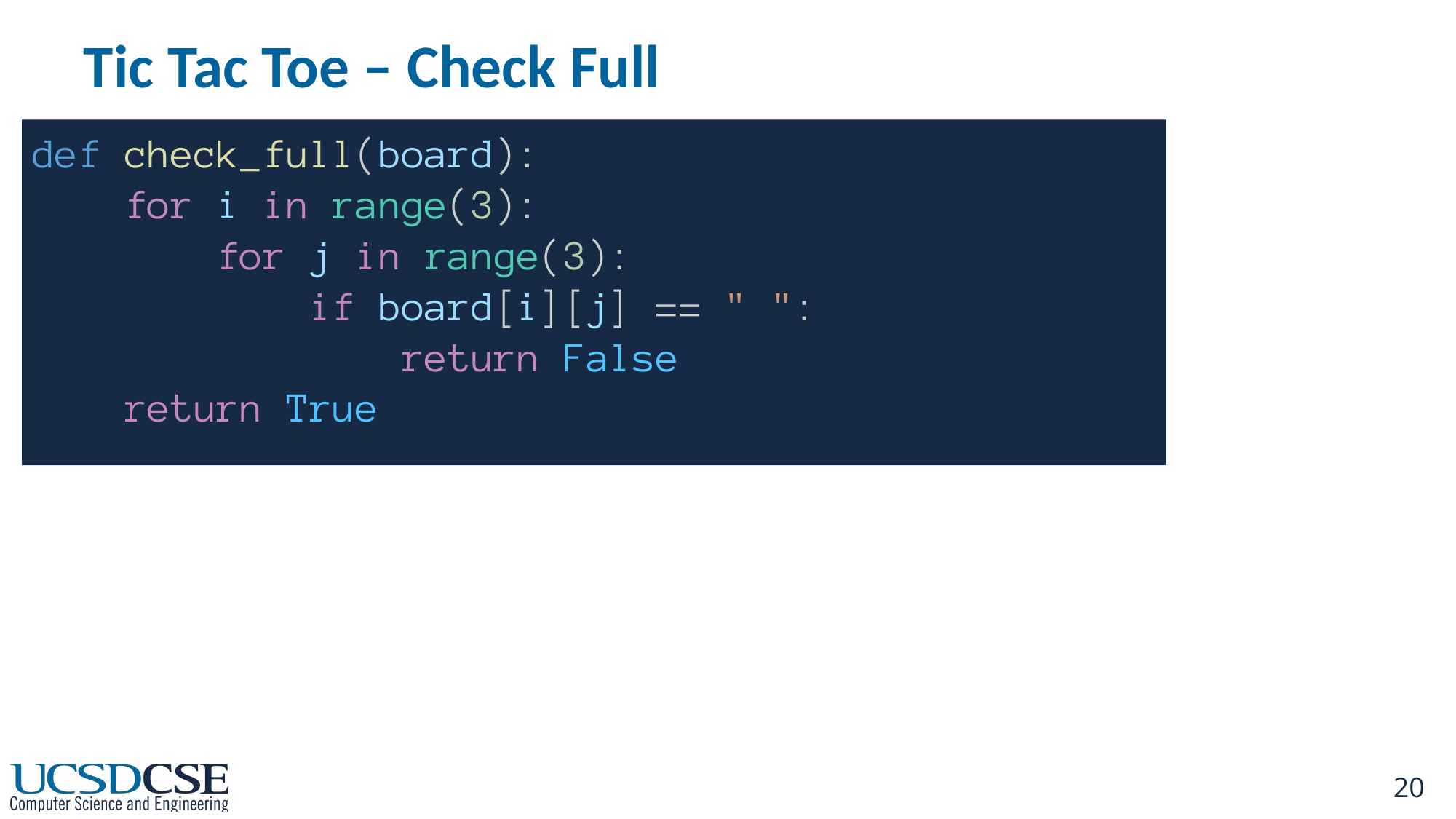

# Tic Tac Toe – Check Full
def check_full(board):
    for i in range(3):
        for j in range(3):
            if board[i][j] == " ":
                return False
    return True